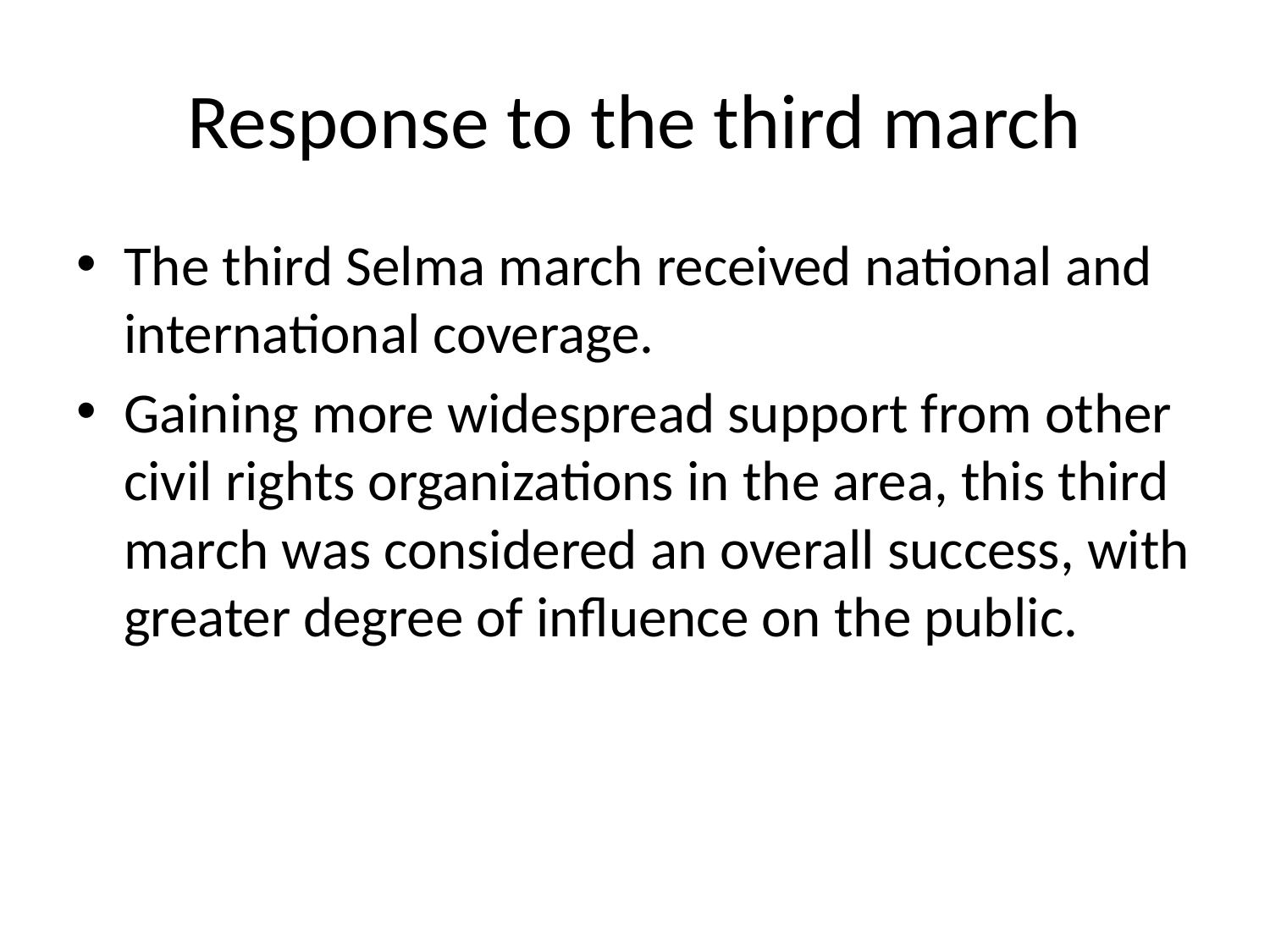

# Response to the third march
The third Selma march received national and international coverage.
Gaining more widespread support from other civil rights organizations in the area, this third march was considered an overall success, with greater degree of influence on the public.